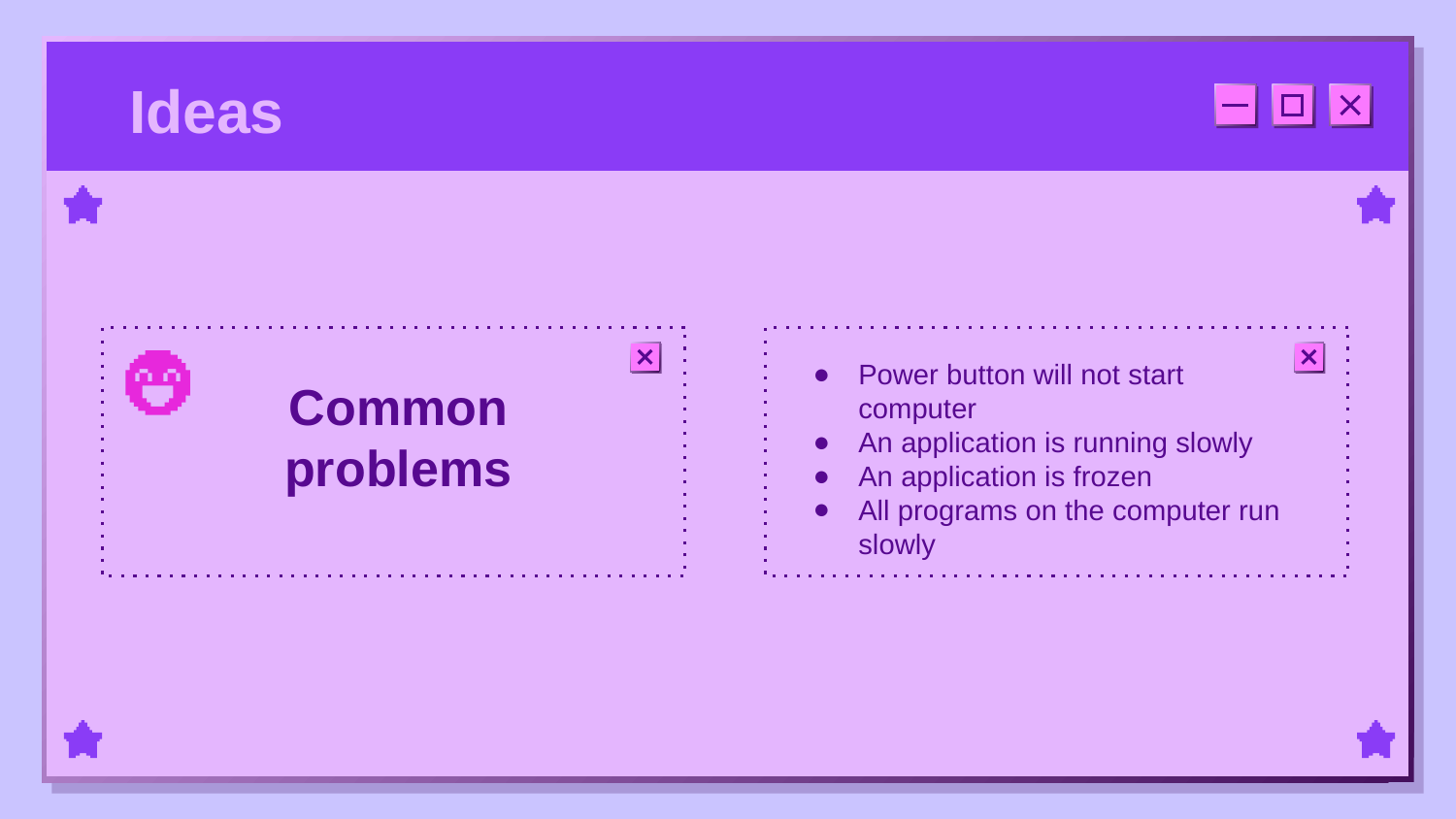

Ideas

Power button will not start computer
An application is running slowly
An application is frozen
All programs on the computer run slowly

# Common problems